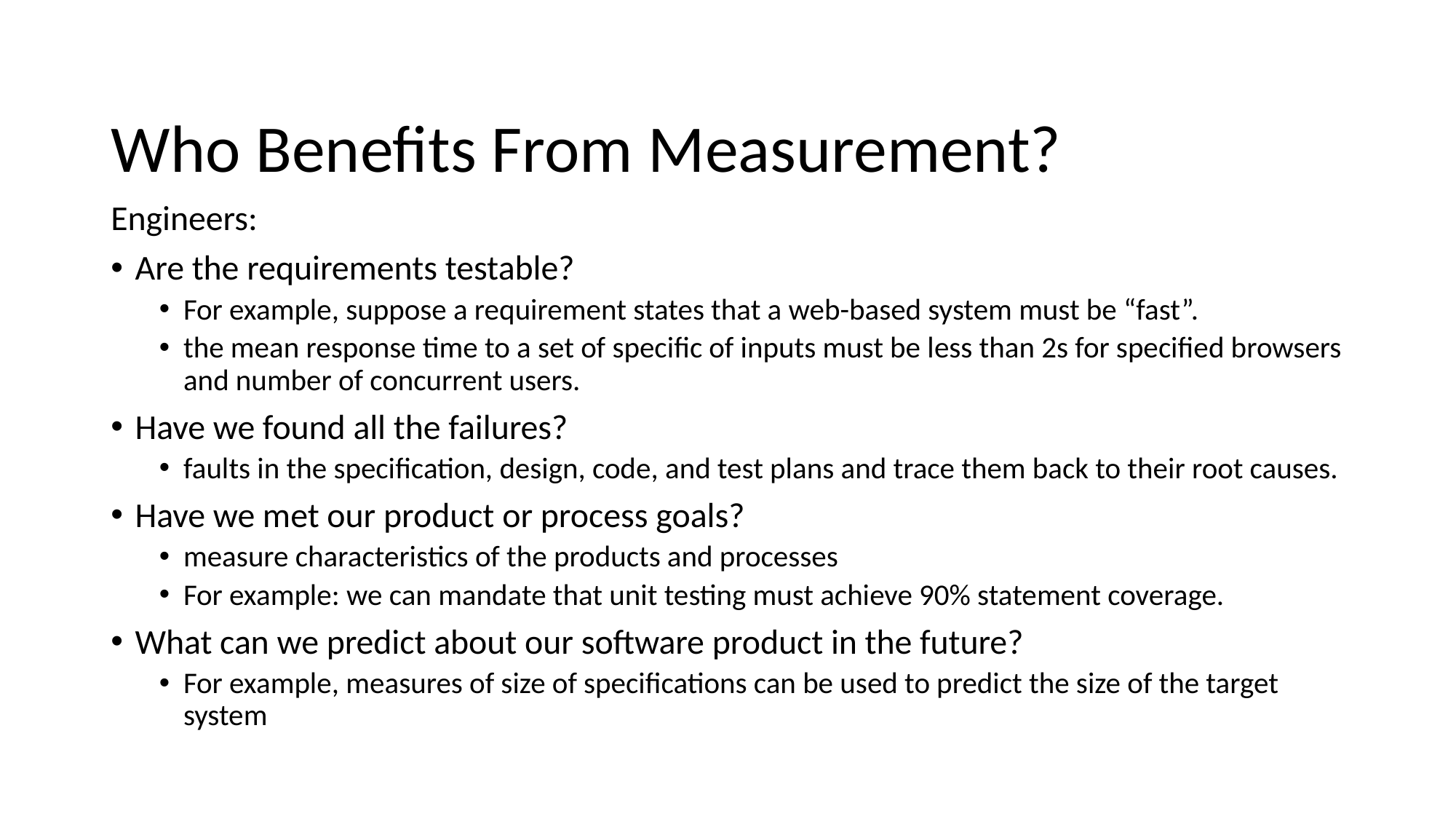

# Who Benefits From Measurement?
Engineers:
Are the requirements testable?
For example, suppose a requirement states that a web-based system must be “fast”.
the mean response time to a set of specific of inputs must be less than 2s for specified browsers and number of concurrent users.
Have we found all the failures?
faults in the specification, design, code, and test plans and trace them back to their root causes.
Have we met our product or process goals?
measure characteristics of the products and processes
For example: we can mandate that unit testing must achieve 90% statement coverage.
What can we predict about our software product in the future?
For example, measures of size of specifications can be used to predict the size of the target system